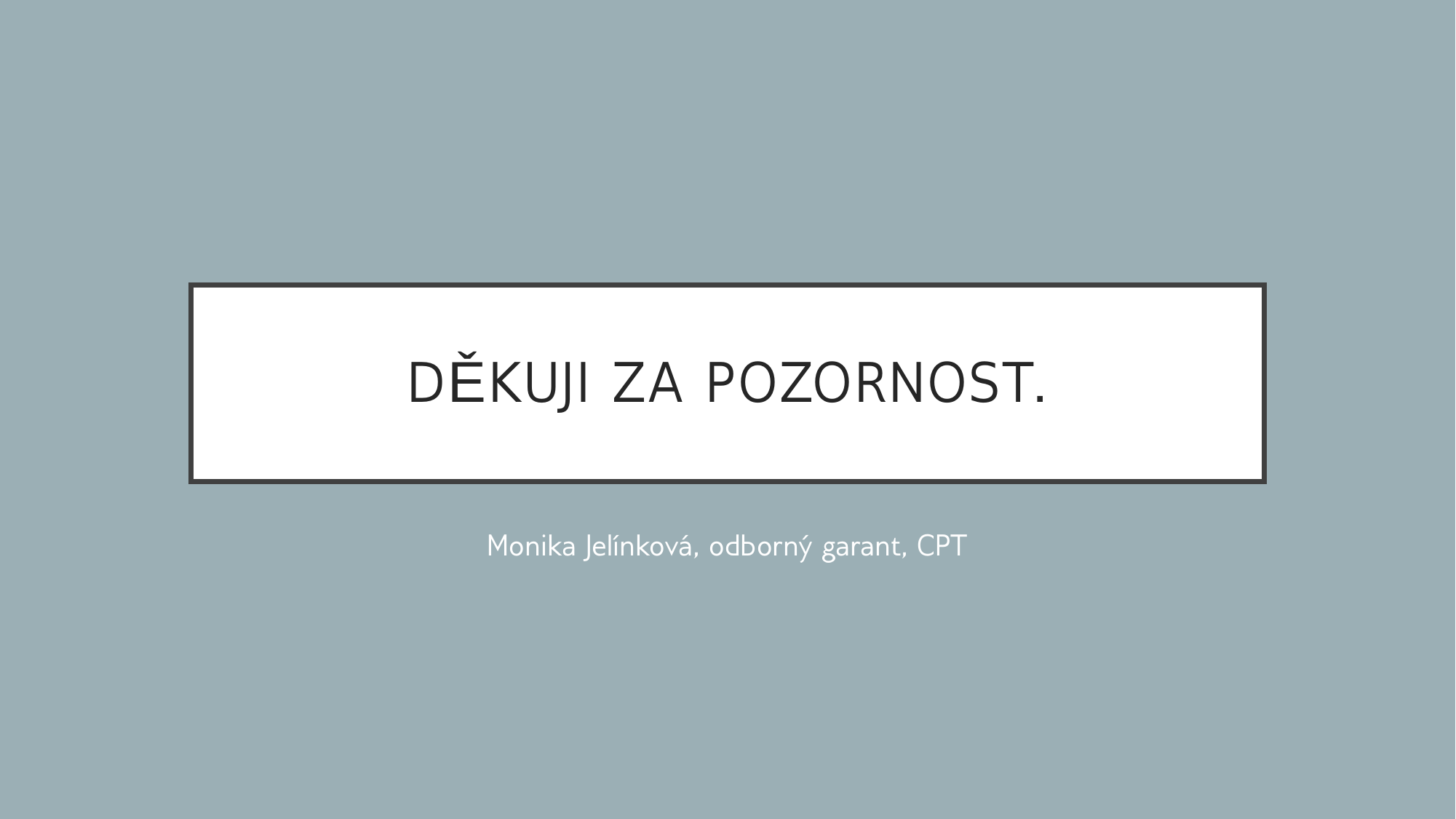

# Děkuji za pozornost.
Monika Jelínková, odborný garant, CPT